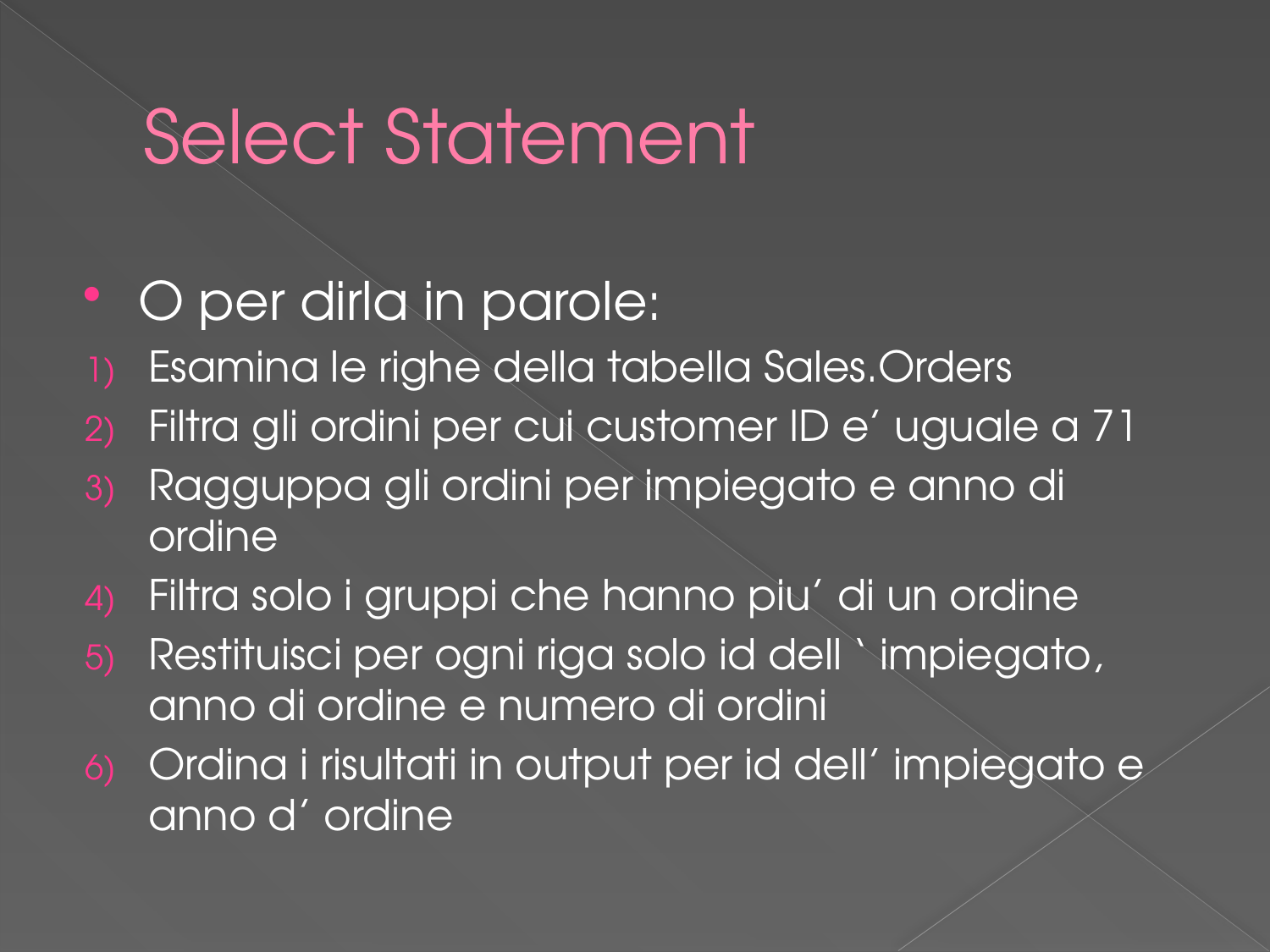

# Select Statement
O per dirla in parole:
Esamina le righe della tabella Sales.Orders
Filtra gli ordini per cui customer ID e’ uguale a 71
Ragguppa gli ordini per impiegato e anno di ordine
Filtra solo i gruppi che hanno piu’ di un ordine
Restituisci per ogni riga solo id dell ‘ impiegato, anno di ordine e numero di ordini
Ordina i risultati in output per id dell’ impiegato e anno d’ ordine